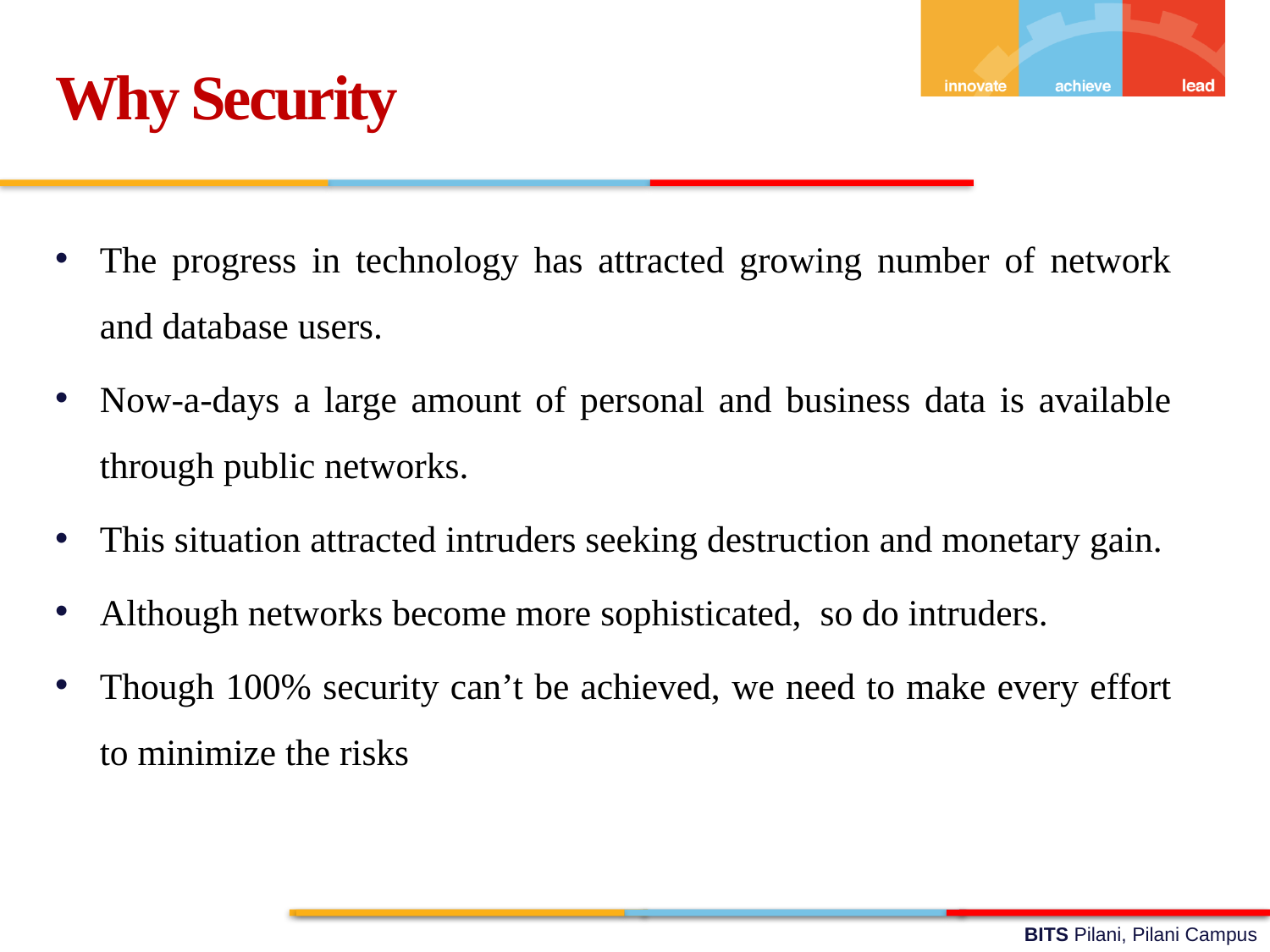

Why Security
The progress in technology has attracted growing number of network and database users.
Now-a-days a large amount of personal and business data is available through public networks.
This situation attracted intruders seeking destruction and monetary gain.
Although networks become more sophisticated,  so do intruders.
Though 100% security can’t be achieved, we need to make every effort to minimize the risks